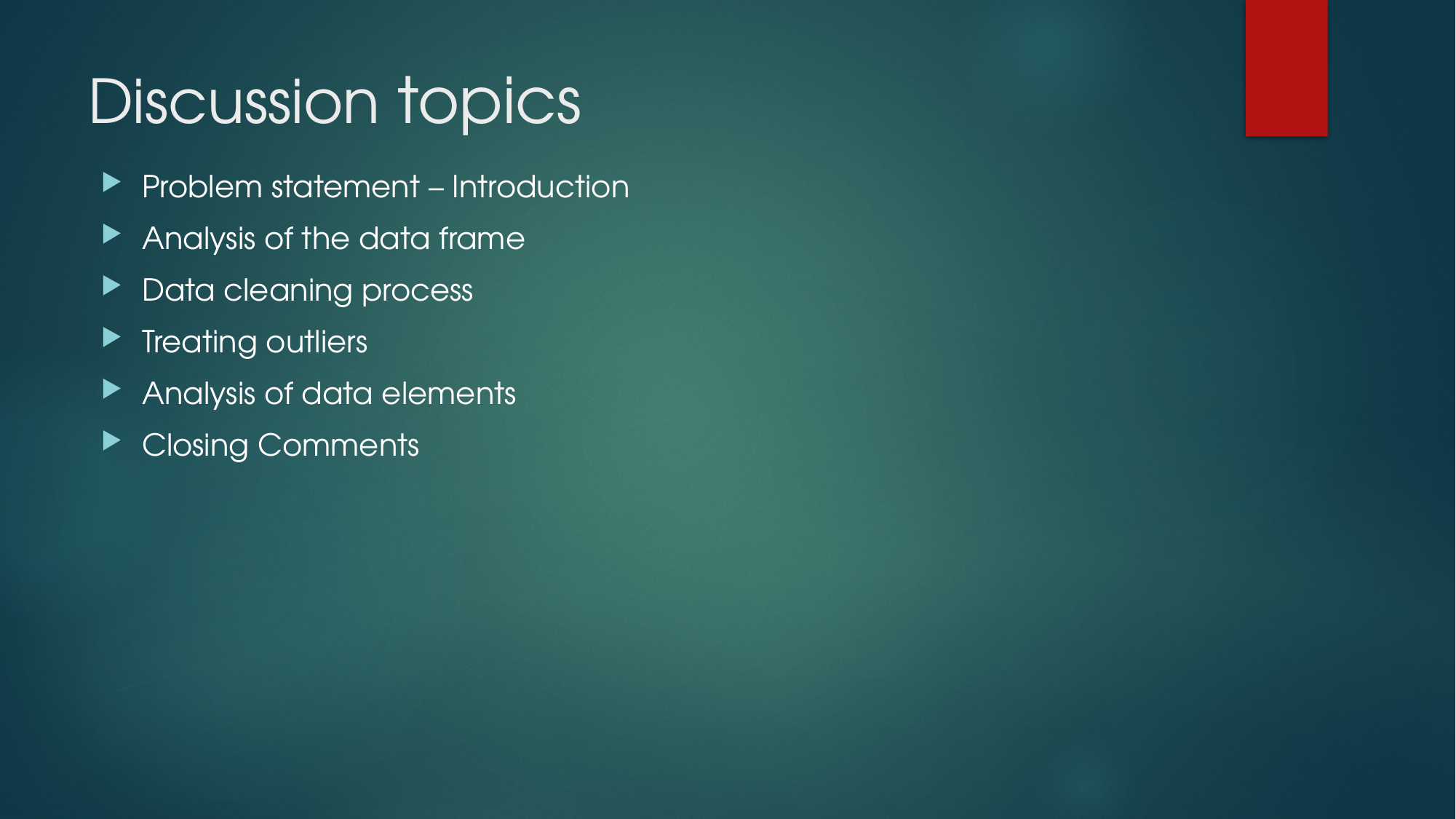

# Discussion topics
Problem statement – Introduction
Analysis of the data frame
Data cleaning process
Treating outliers
Analysis of data elements
Closing Comments